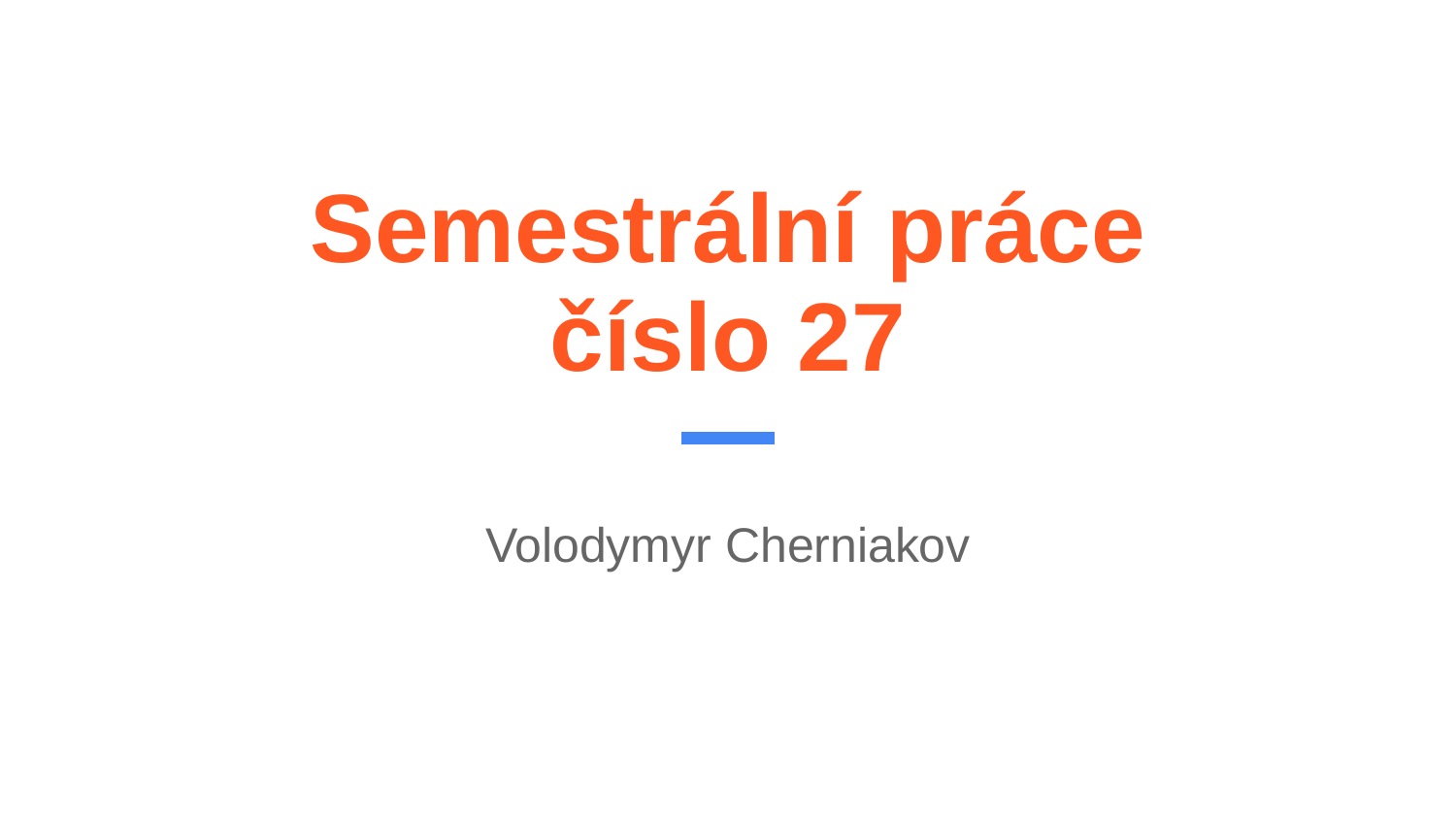

# Semestrální práce
číslo 27
Volodymyr Cherniakov